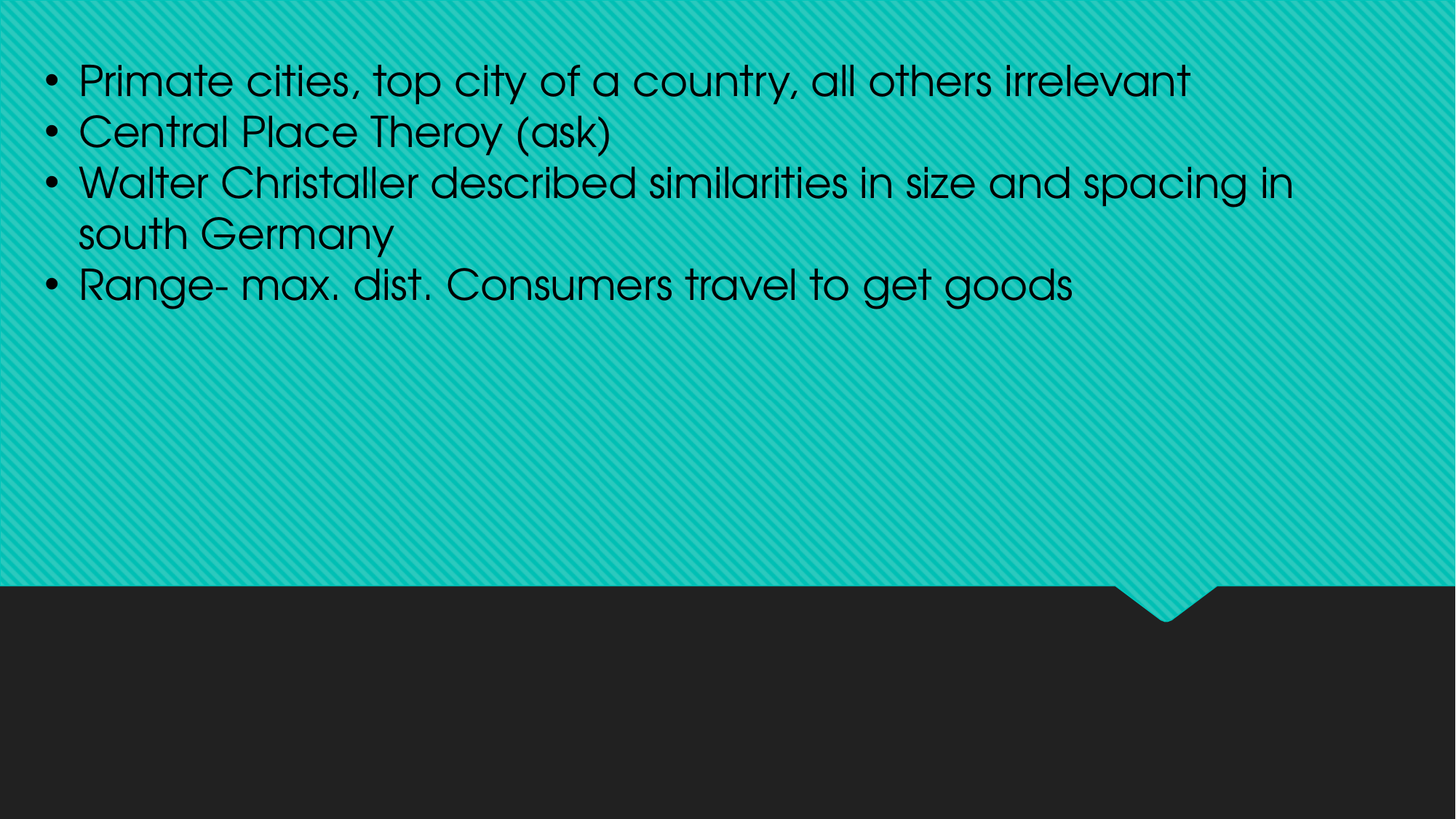

Primate cities, top city of a country, all others irrelevant
Central Place Theroy (ask)
Walter Christaller described similarities in size and spacing in south Germany
Range- max. dist. Consumers travel to get goods